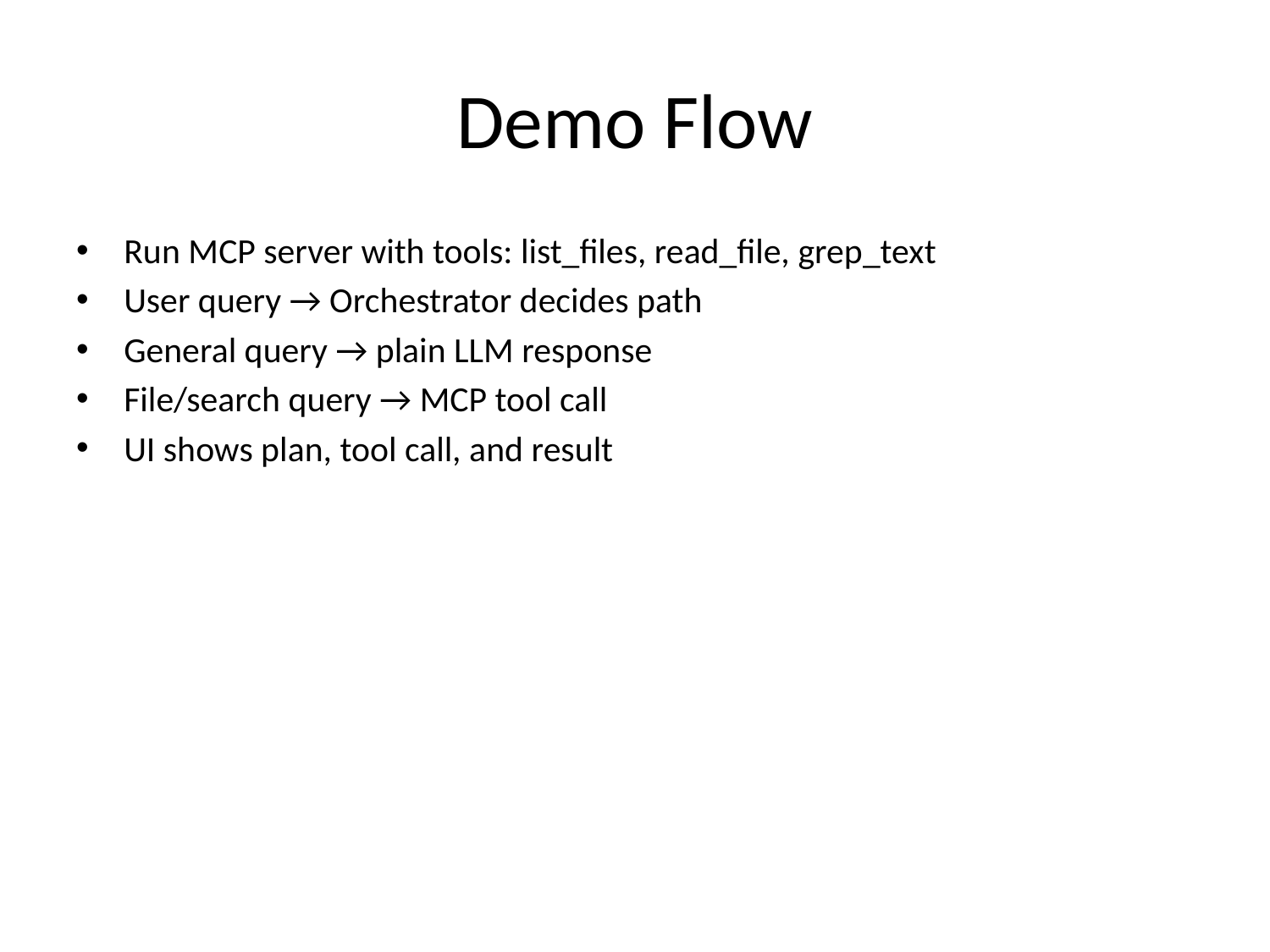

# Demo Flow
Run MCP server with tools: list_files, read_file, grep_text
User query → Orchestrator decides path
General query → plain LLM response
File/search query → MCP tool call
UI shows plan, tool call, and result